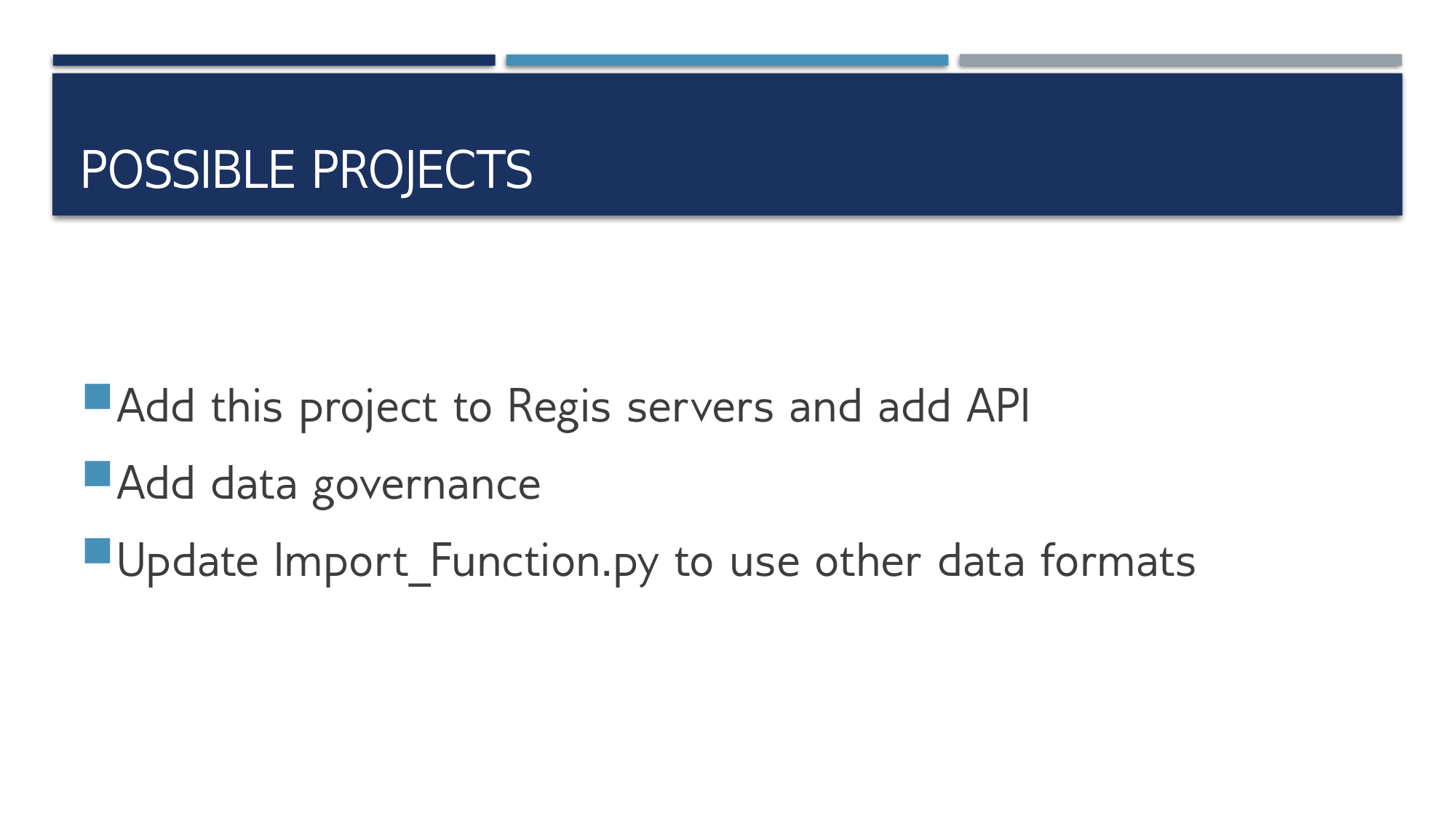

# Possible Projects
Add this project to Regis servers and add API
Add data governance
Update Import_Function.py to use other data formats